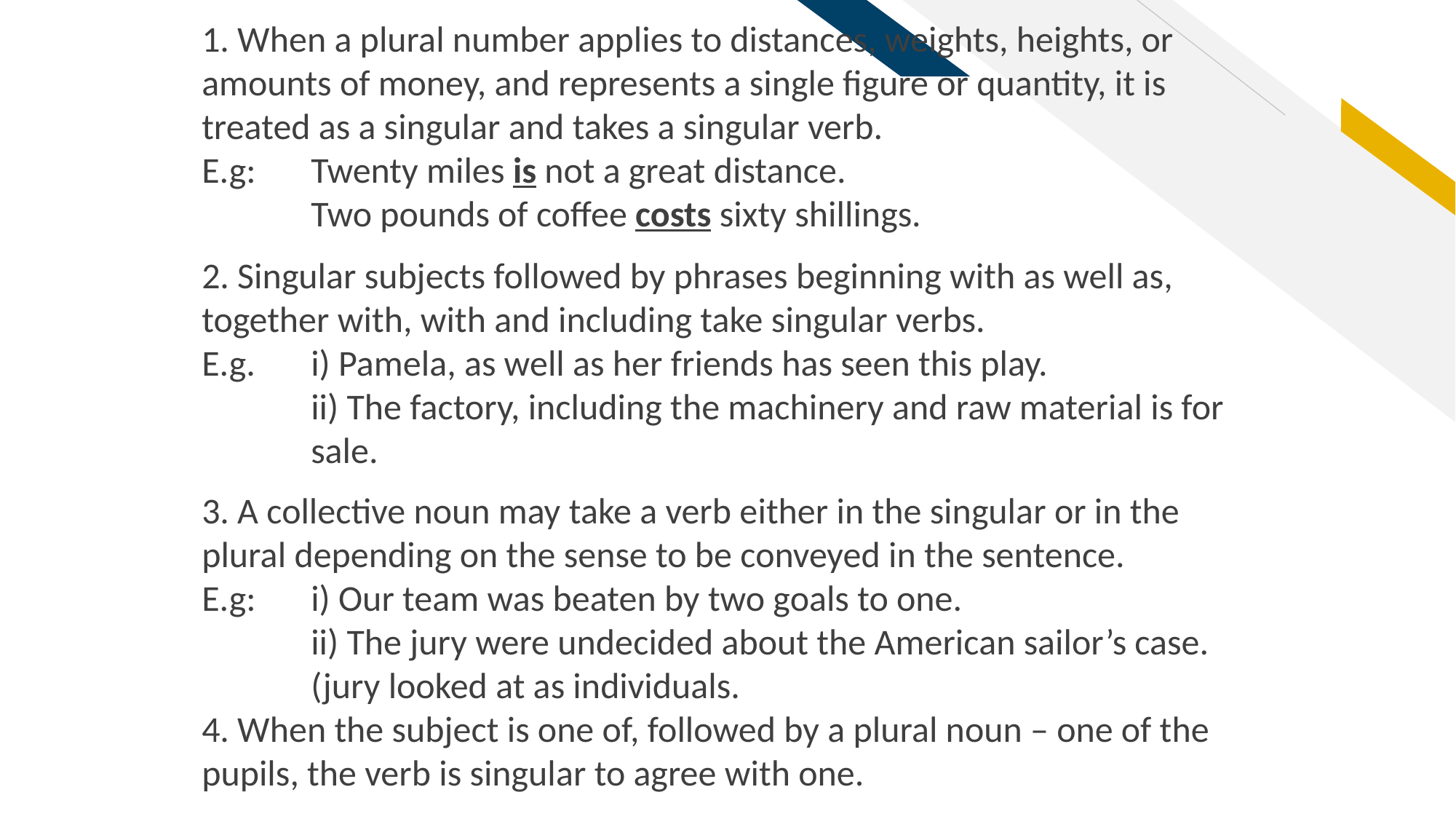

1. When a plural number applies to distances, weights, heights, or amounts of money, and represents a single figure or quantity, it is treated as a singular and takes a singular verb.
E.g:	Twenty miles is not a great distance.
	Two pounds of coffee costs sixty shillings.

2. Singular subjects followed by phrases beginning with as well as, together with, with and including take singular verbs.
E.g.	i) Pamela, as well as her friends has seen this play.
	ii) The factory, including the machinery and raw material is for 	sale.

3. A collective noun may take a verb either in the singular or in the plural depending on the sense to be conveyed in the sentence.
E.g: 	i) Our team was beaten by two goals to one.
	ii) The jury were undecided about the American sailor’s case. 	(jury looked at as individuals.
4. When the subject is one of, followed by a plural noun – one of the pupils, the verb is singular to agree with one.